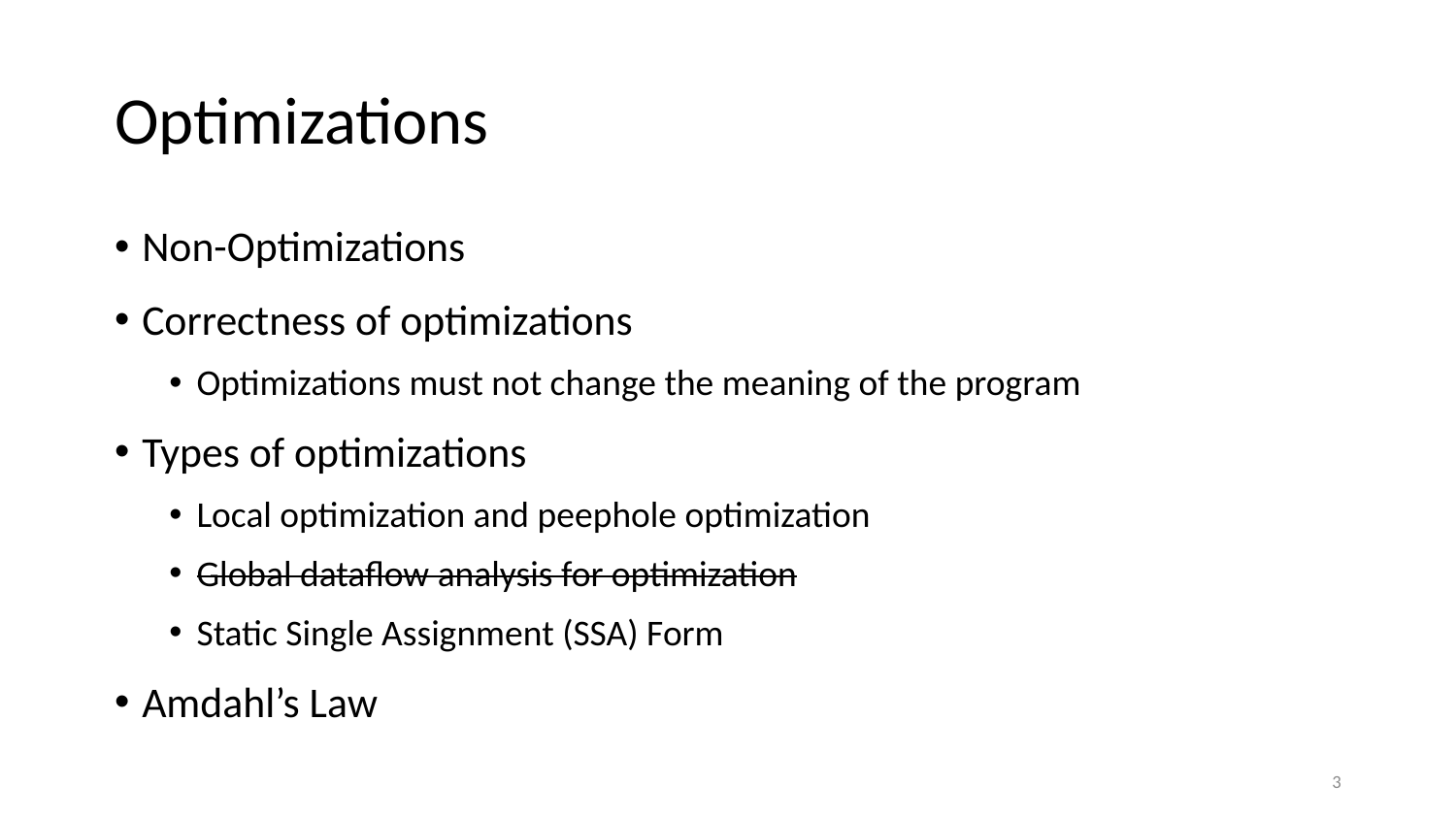

# Optimizations
Non-Optimizations
Correctness of optimizations
Optimizations must not change the meaning of the program
Types of optimizations
Local optimization and peephole optimization
Global dataflow analysis for optimization
Static Single Assignment (SSA) Form
Amdahl’s Law
3